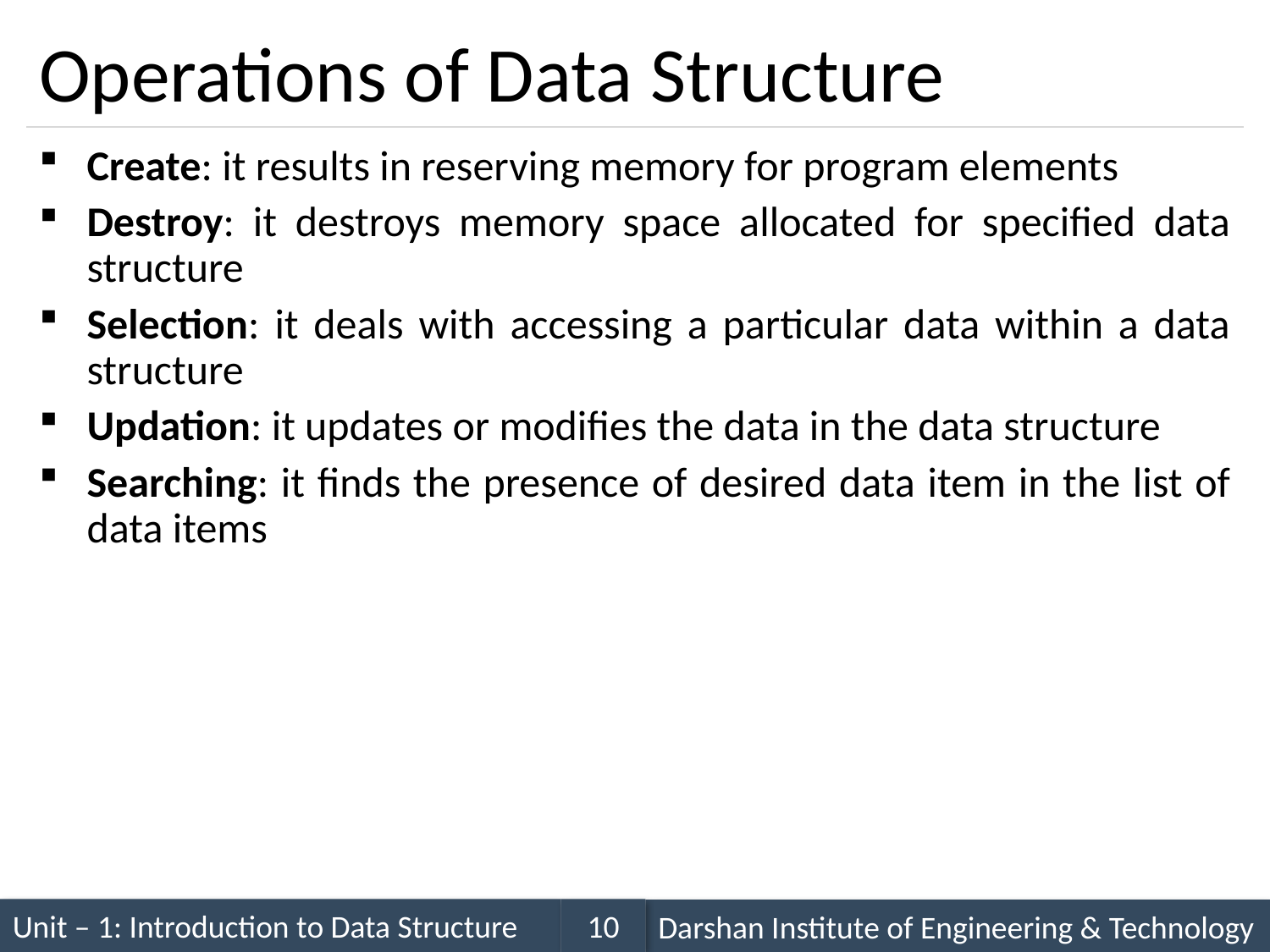

# Operations of Data Structure
Create: it results in reserving memory for program elements
Destroy: it destroys memory space allocated for specified data structure
Selection: it deals with accessing a particular data within a data structure
Updation: it updates or modifies the data in the data structure
Searching: it finds the presence of desired data item in the list of data items